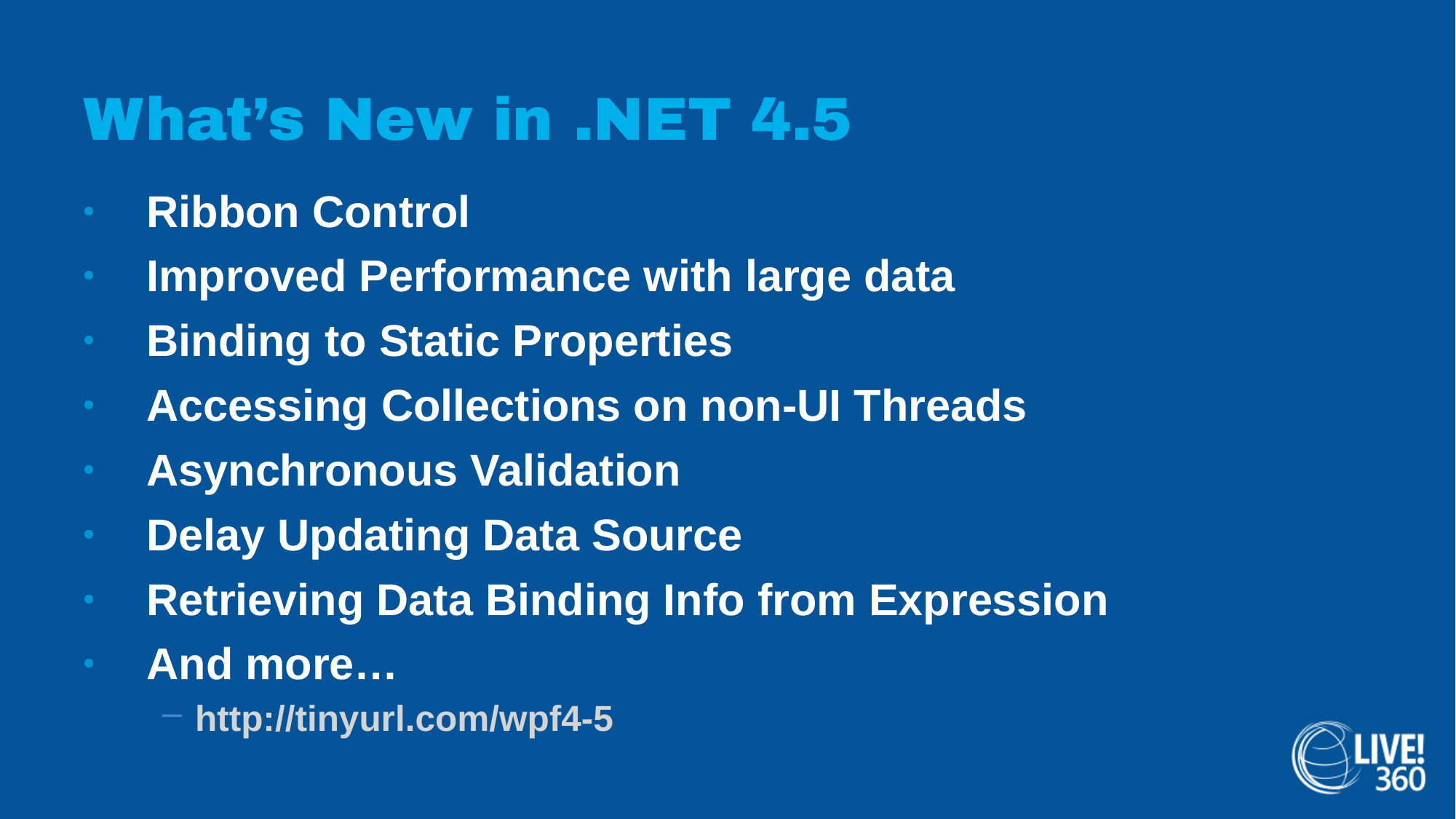

# What’s New in .NET 4.5
Ribbon Control
Improved Performance with large data
Binding to Static Properties
Accessing Collections on non-UI Threads
Asynchronous Validation
Delay Updating Data Source
Retrieving Data Binding Info from Expression
And more…
http://tinyurl.com/wpf4-5